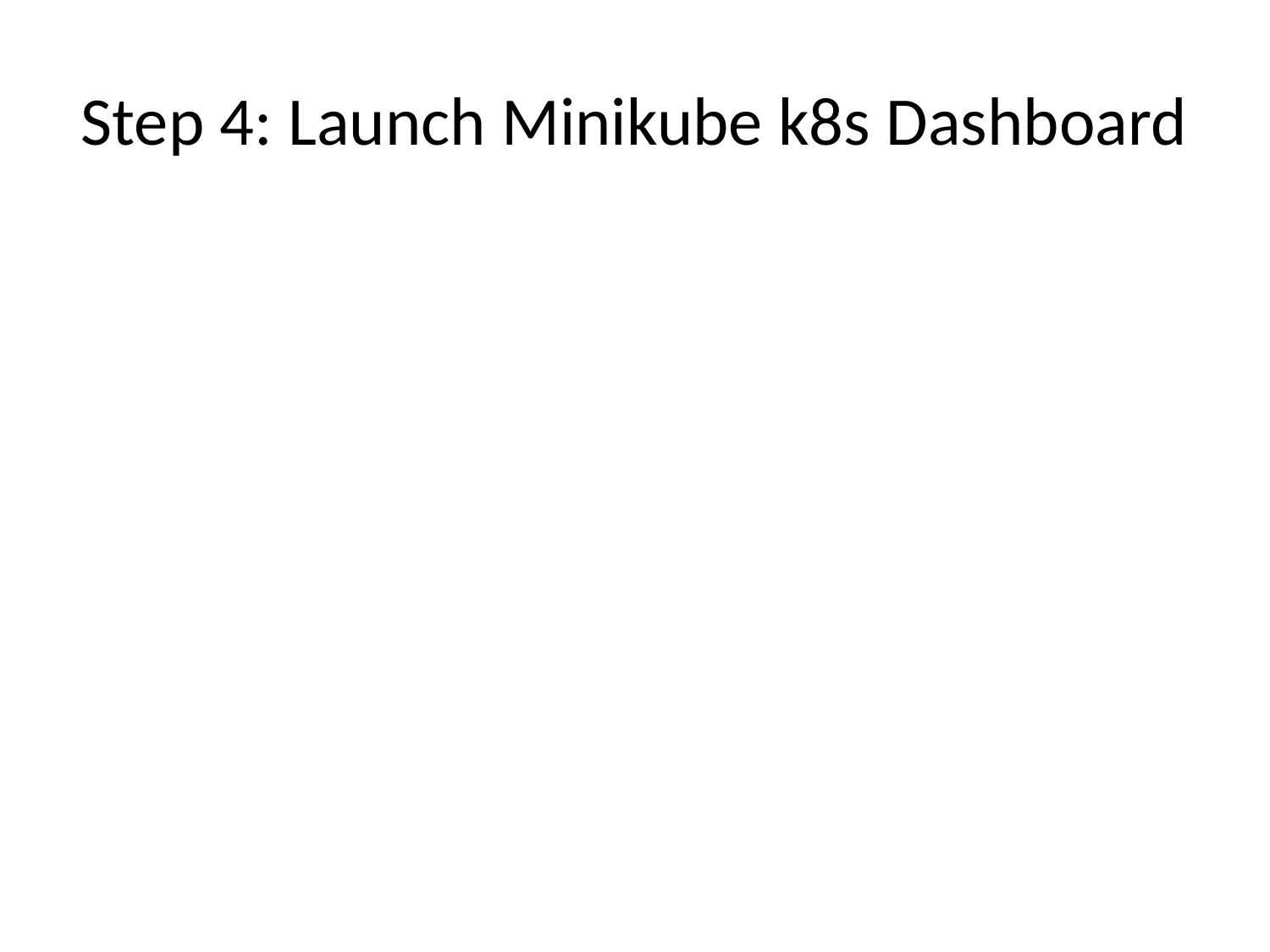

# Step 4: Launch Minikube k8s Dashboard